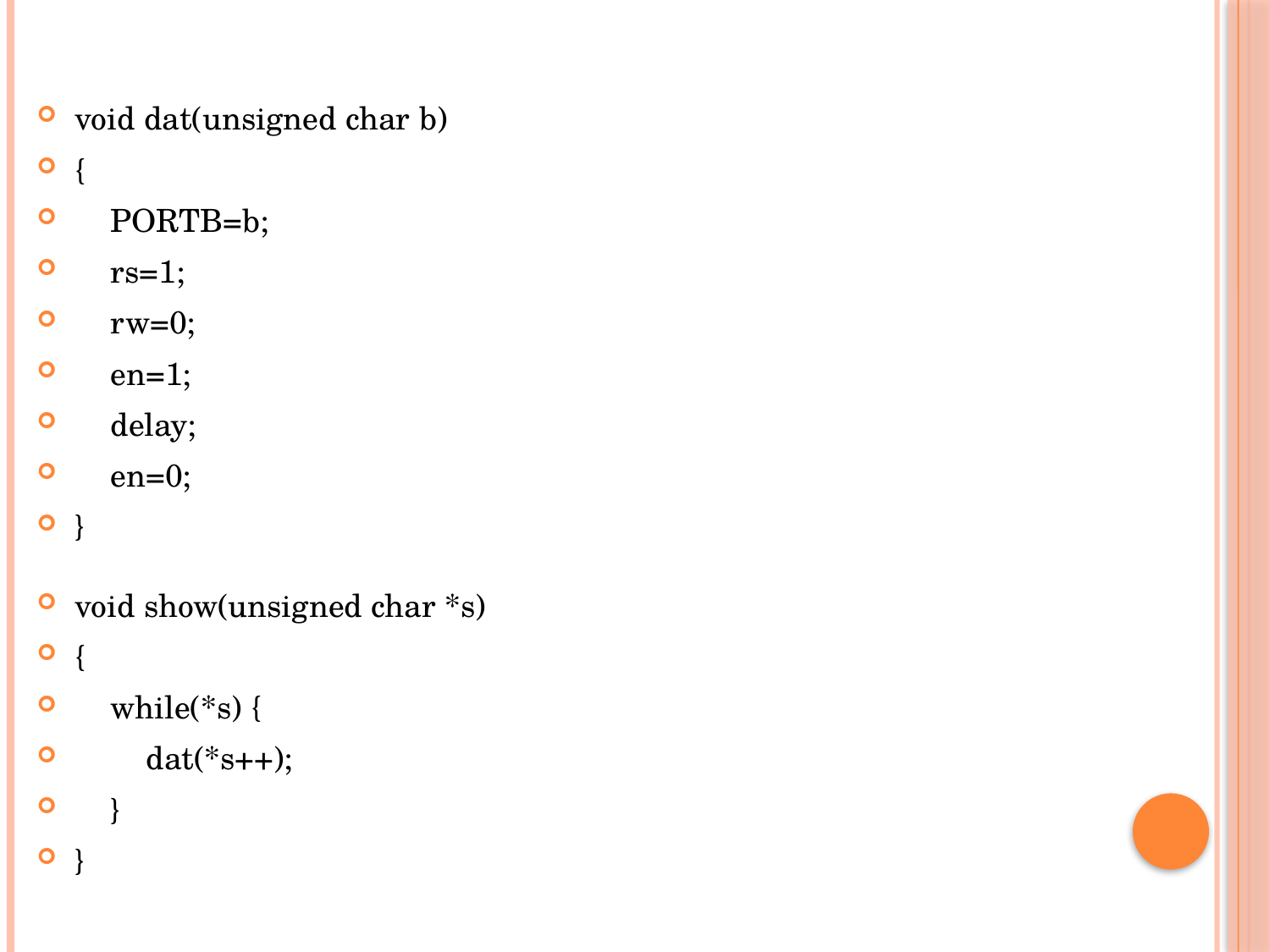

#
void dat(unsigned char b)
{
    PORTB=b;
    rs=1;
    rw=0;
    en=1;
    delay;
    en=0;
}

void show(unsigned char *s)
{
    while(*s) {
        dat(*s++);
    }
}